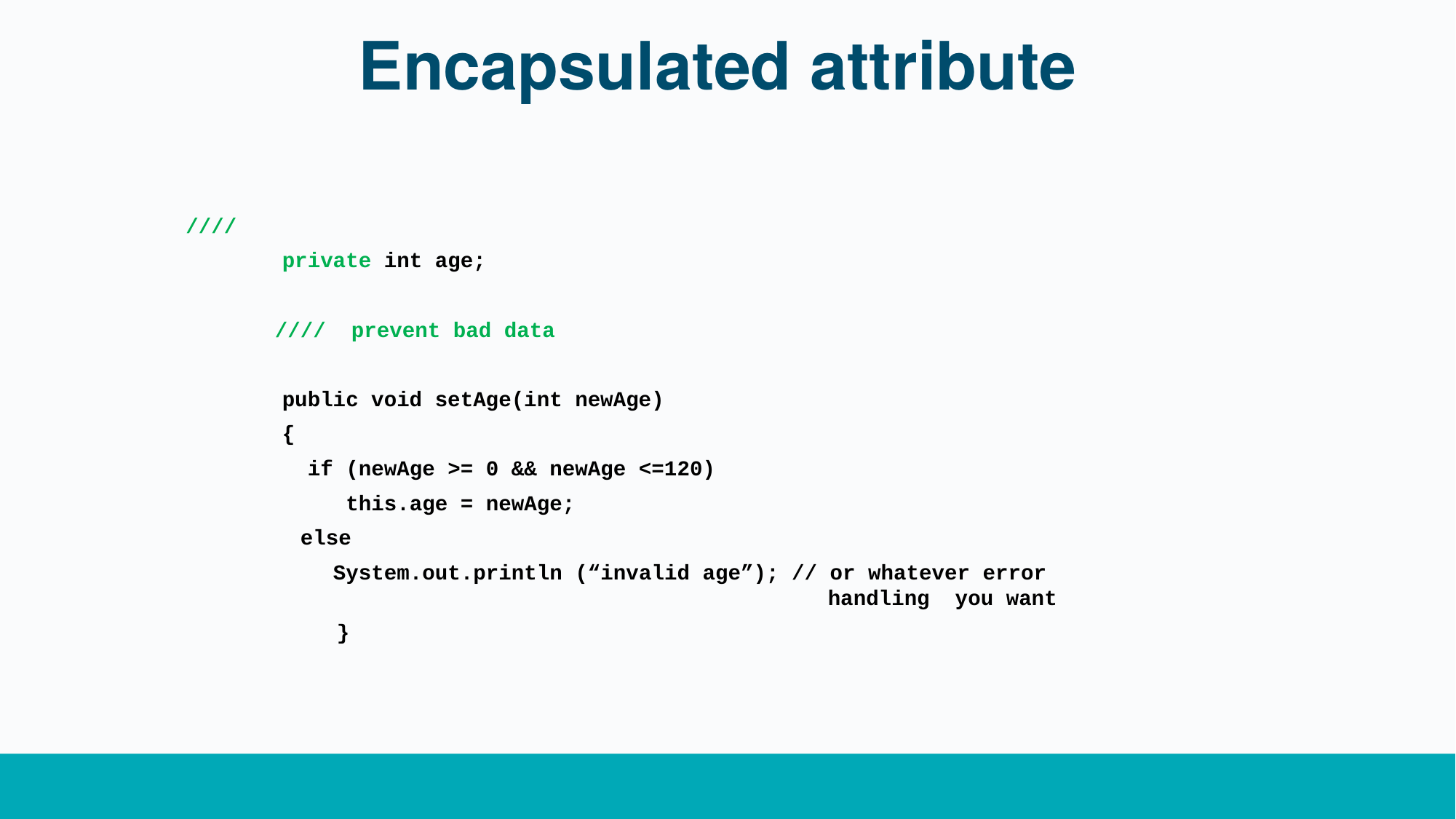

# Encapsulated attribute

 ////
	private int age;

        ////  prevent bad data

	public void setAge(int newAge)
	{
	  if (newAge >= 0 && newAge <=120)
	     this.age = newAge;
          else
	    System.out.println (“invalid age”); // or whatever error 						handling  you want
	}